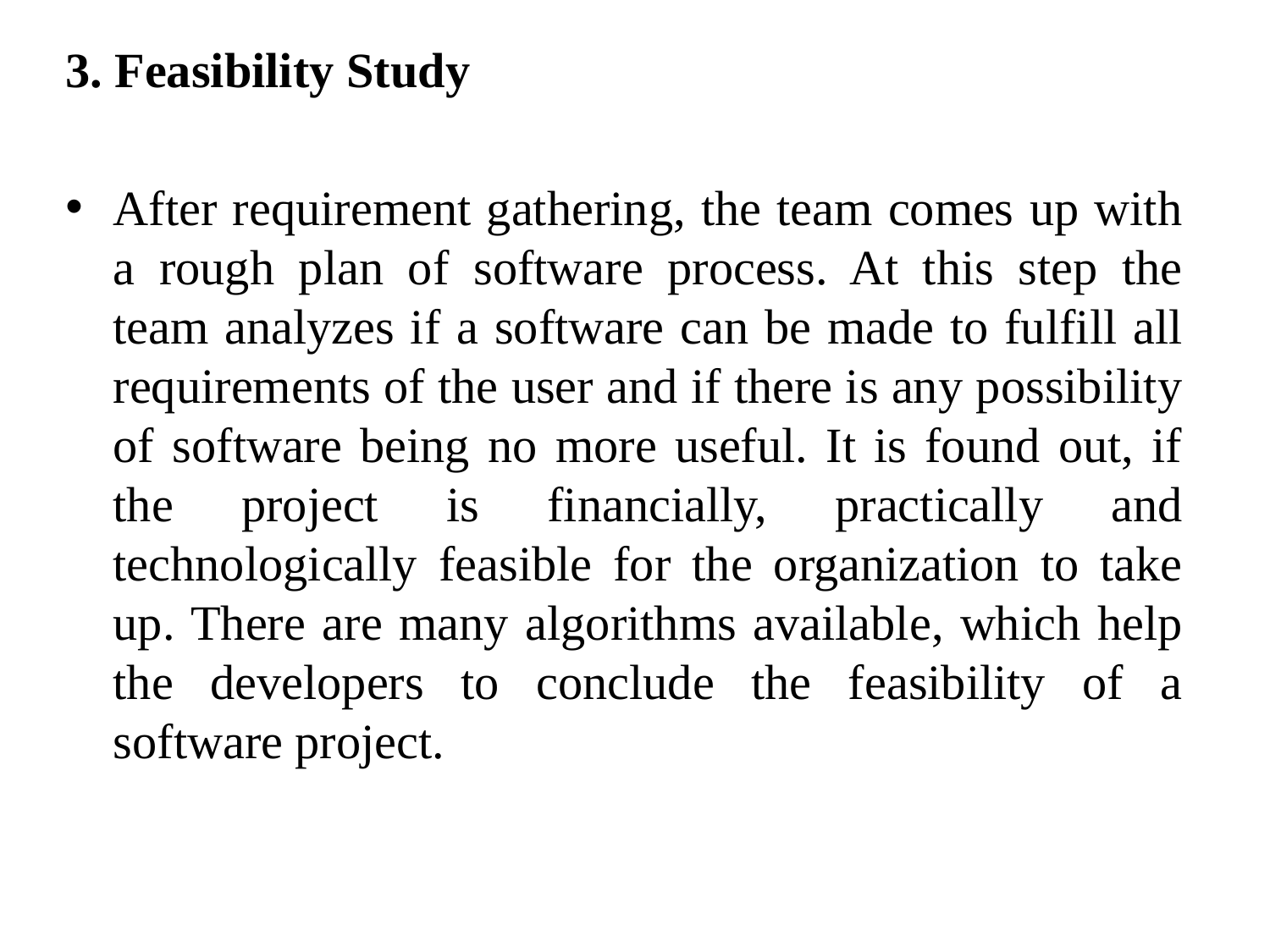

3. Feasibility Study

After requirement gathering, the team comes up with a rough plan of software process. At this step the team analyzes if a software can be made to fulfill all requirements of the user and if there is any possibility of software being no more useful. It is found out, if the project is financially, practically and technologically feasible for the organization to take up. There are many algorithms available, which help the developers to conclude the feasibility of a software project.